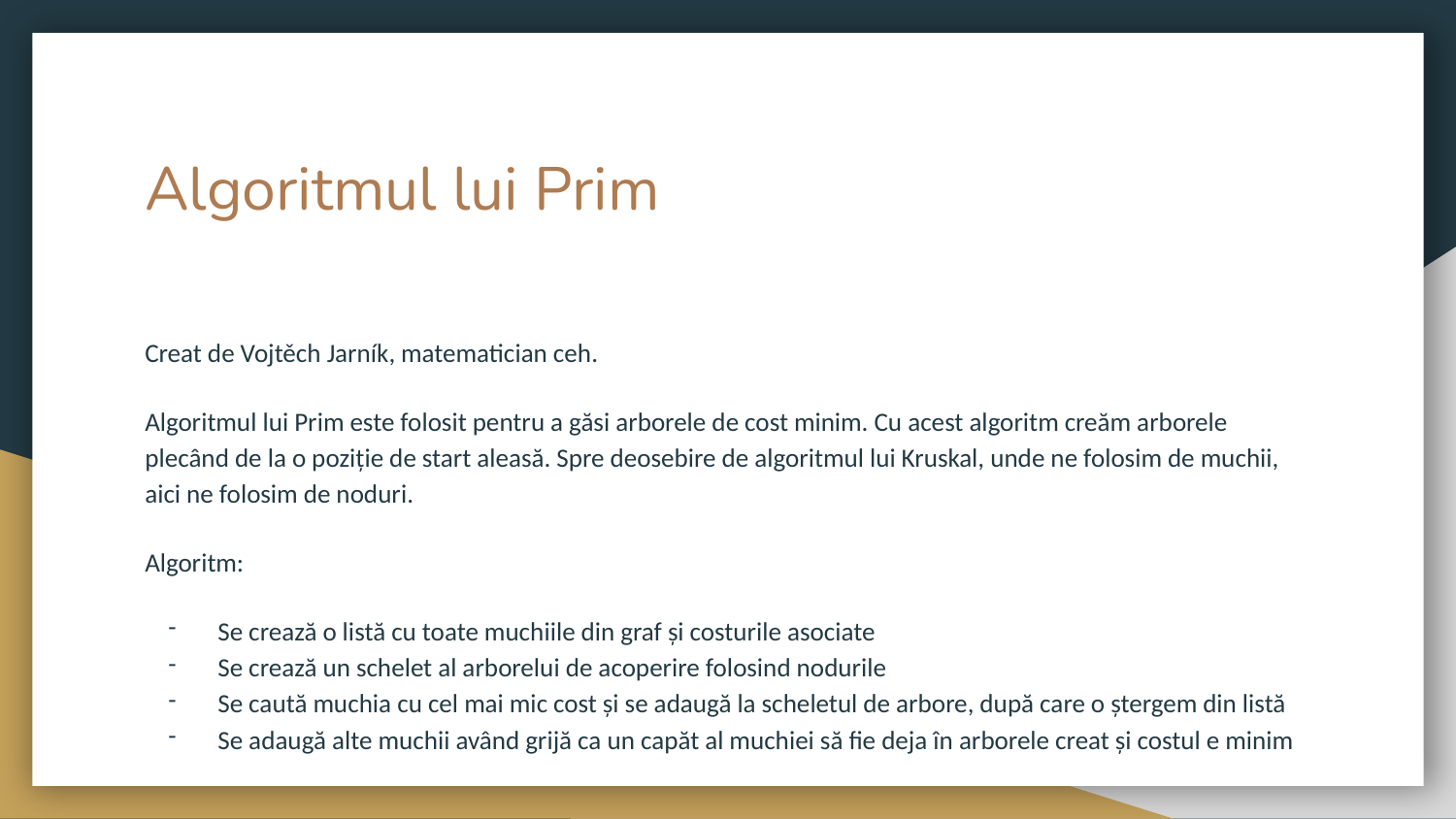

# Algoritmul lui Prim
Creat de Vojtěch Jarník, matematician ceh.
Algoritmul lui Prim este folosit pentru a găsi arborele de cost minim. Cu acest algoritm creăm arborele plecând de la o poziție de start aleasă. Spre deosebire de algoritmul lui Kruskal, unde ne folosim de muchii, aici ne folosim de noduri.
Algoritm:
Se crează o listă cu toate muchiile din graf și costurile asociate
Se crează un schelet al arborelui de acoperire folosind nodurile
Se caută muchia cu cel mai mic cost și se adaugă la scheletul de arbore, după care o ștergem din listă
Se adaugă alte muchii având grijă ca un capăt al muchiei să fie deja în arborele creat și costul e minim